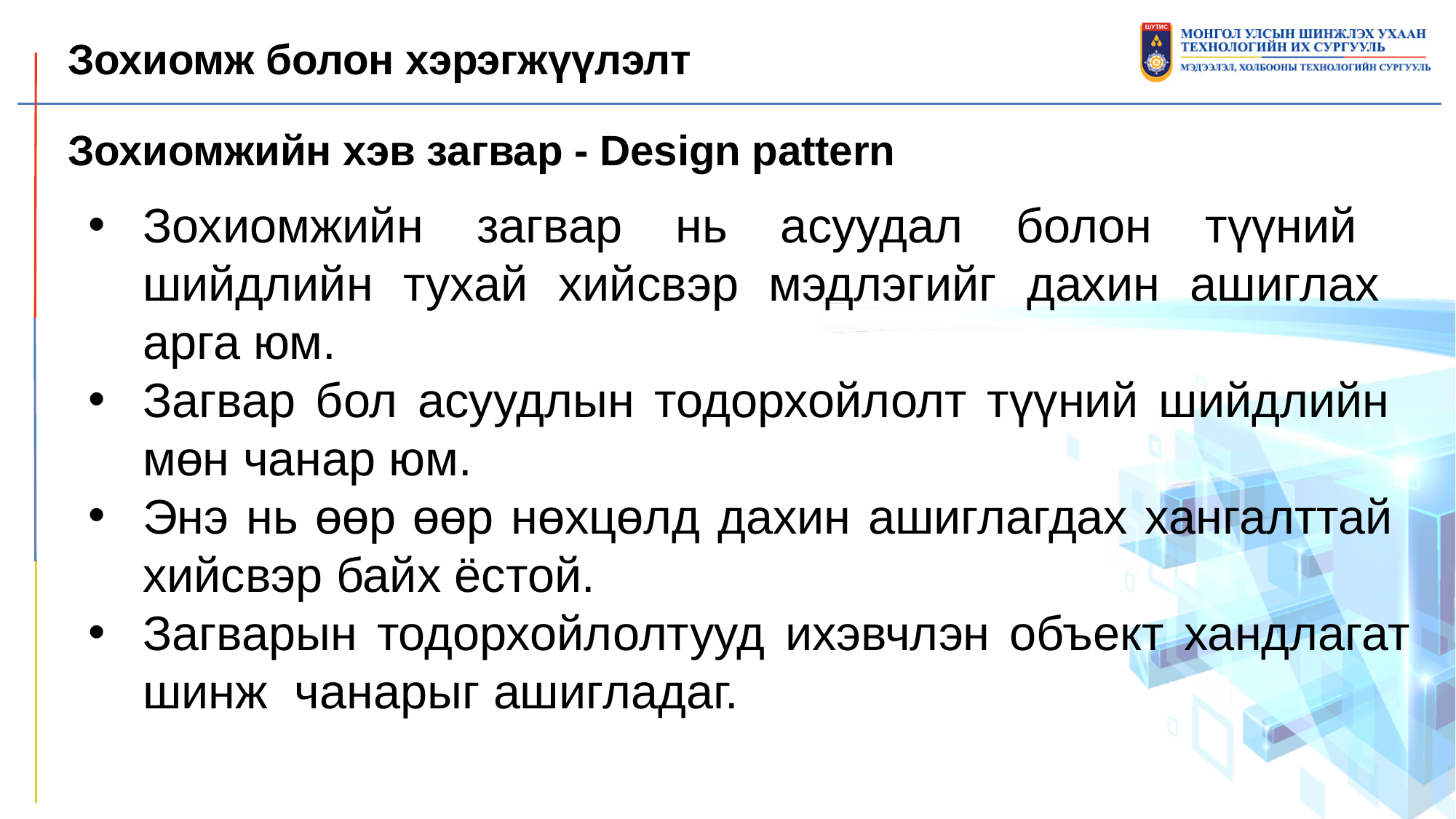

Зохиомж болон хэрэгжүүлэлт
Зохиомжийн хэв загвар - Design pattern

Зохиомжийн загвар нь асуудал болон түүний  шийдлийн тухай хийсвэр мэдлэгийг дахин ашиглах  арга юм.
Загвар бол асуудлын тодорхойлолт түүний шийдлийн  мөн чанар юм.
Энэ нь өөр өөр нөхцөлд дахин ашиглагдах хангалттай  хийсвэр байх ёстой.
Загварын тодорхойлолтууд ихэвчлэн объект хандлагат шинж  чанарыг ашигладаг.